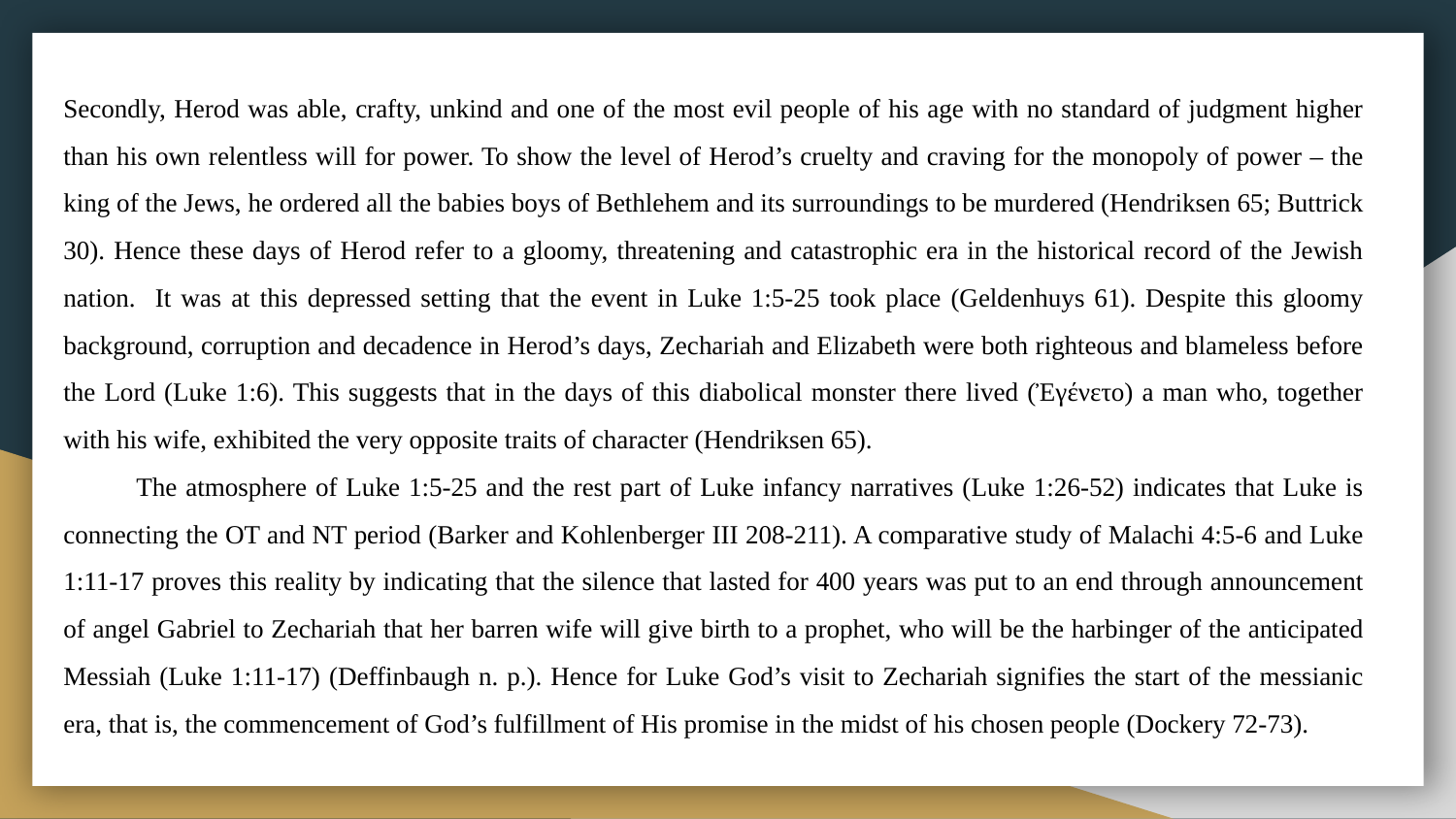

Secondly, Herod was able, crafty, unkind and one of the most evil people of his age with no standard of judgment higher than his own relentless will for power. To show the level of Herod’s cruelty and craving for the monopoly of power – the king of the Jews, he ordered all the babies boys of Bethlehem and its surroundings to be murdered (Hendriksen 65; Buttrick 30). Hence these days of Herod refer to a gloomy, threatening and catastrophic era in the historical record of the Jewish nation.  It was at this depressed setting that the event in Luke 1:5-25 took place (Geldenhuys 61). Despite this gloomy background, corruption and decadence in Herod’s days, Zechariah and Elizabeth were both righteous and blameless before the Lord (Luke 1:6). This suggests that in the days of this diabolical monster there lived (Ἐγένετο) a man who, together with his wife, exhibited the very opposite traits of character (Hendriksen 65).
The atmosphere of Luke 1:5-25 and the rest part of Luke infancy narratives (Luke 1:26-52) indicates that Luke is connecting the OT and NT period (Barker and Kohlenberger III 208-211). A comparative study of Malachi 4:5-6 and Luke 1:11-17 proves this reality by indicating that the silence that lasted for 400 years was put to an end through announcement of angel Gabriel to Zechariah that her barren wife will give birth to a prophet, who will be the harbinger of the anticipated Messiah (Luke 1:11-17) (Deffinbaugh n. p.). Hence for Luke God’s visit to Zechariah signifies the start of the messianic era, that is, the commencement of God’s fulfillment of His promise in the midst of his chosen people (Dockery 72-73).
#